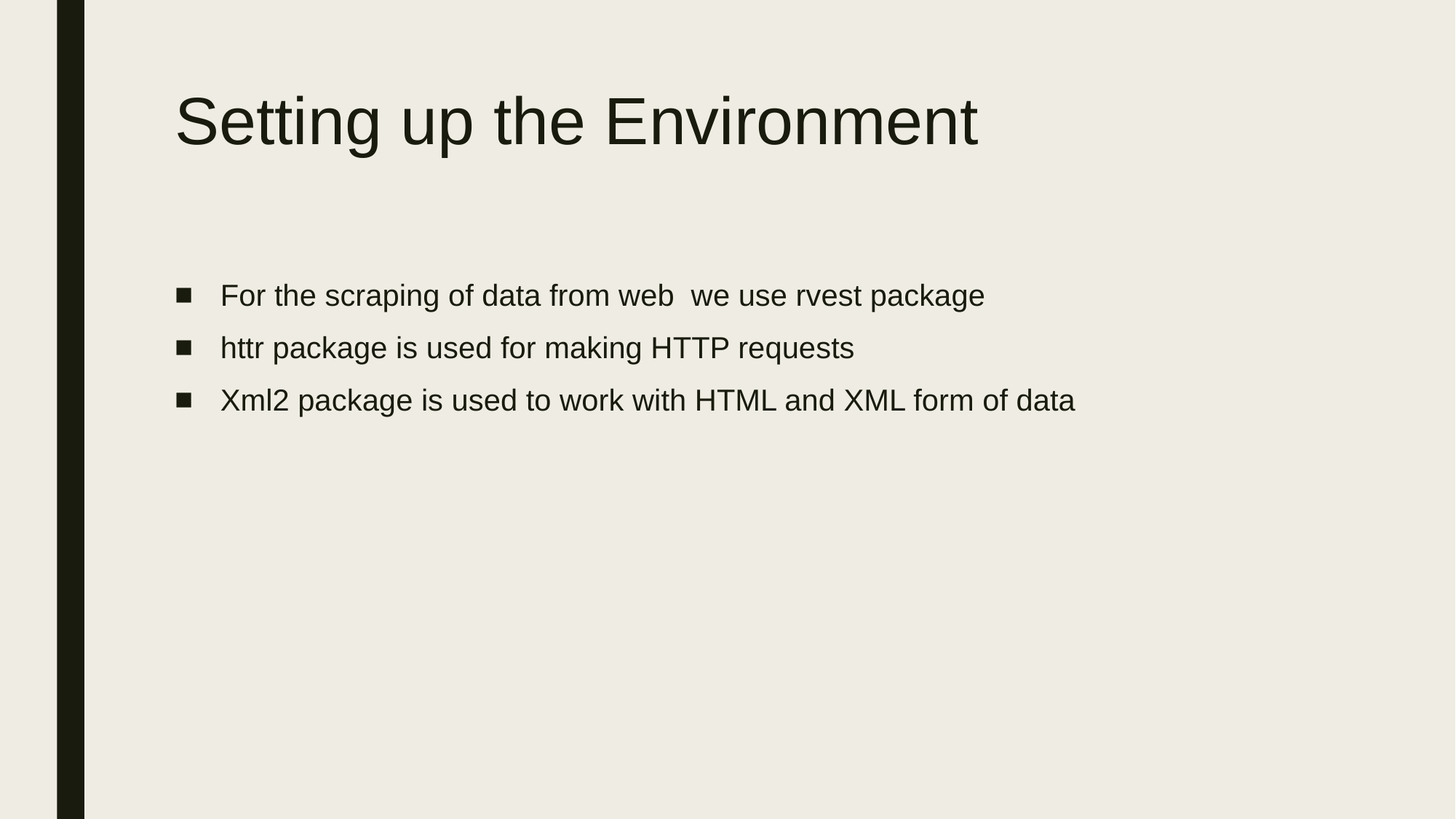

# Setting up the Environment
For the scraping of data from web  we use rvest package
httr package is used for making HTTP requests
Xml2 package is used to work with HTML and XML form of data